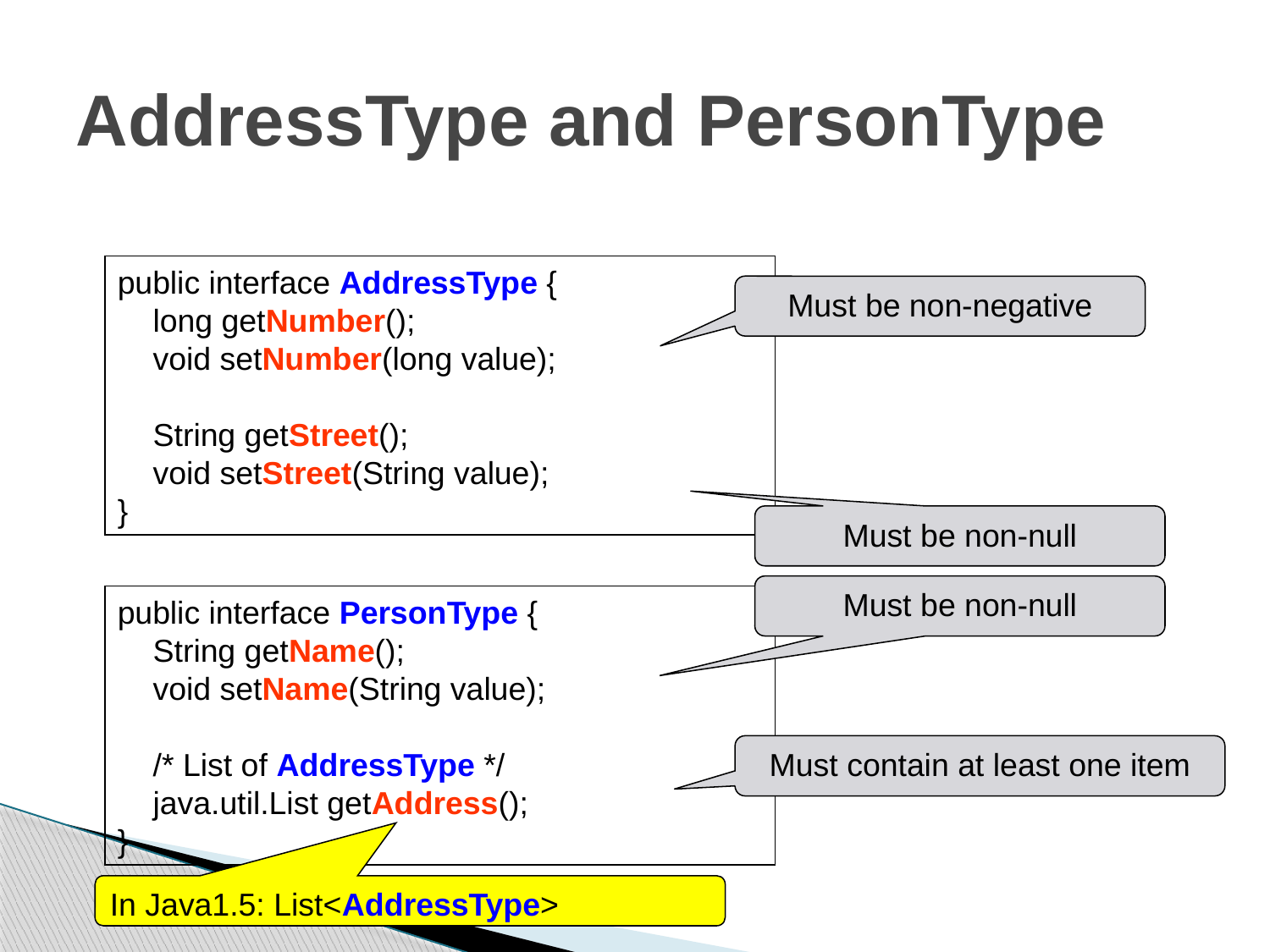

# AddressType and PersonType
public interface AddressType {
    long getNumber();
    void setNumber(long value);

    String getStreet();
    void setStreet(String value);
}
Must be non-negative
Must be non-null
Must be non-null
public interface PersonType {
    String getName();
    void setName(String value);

    /* List of AddressType */
    java.util.List getAddress();
}
Must contain at least one item
In Java1.5: List<AddressType>